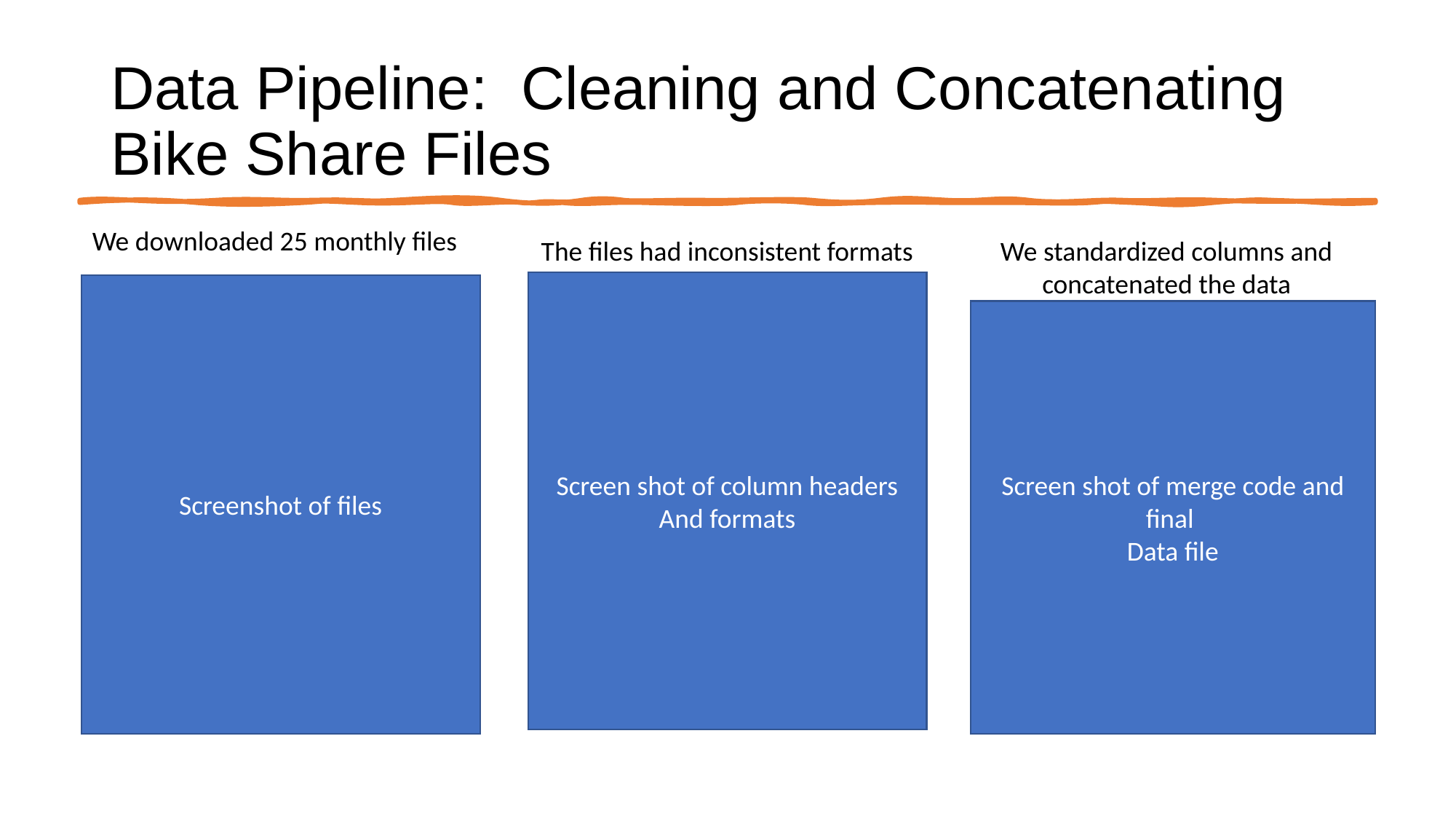

Data Pipeline:  Cleaning and Concatenating Bike Share Files

We downloaded 25 monthly files
The files had inconsistent formats
We standardized columns and
concatenated the data
Screen shot of column headers
And formats
Screenshot of files
Screen shot of merge code and final
Data file